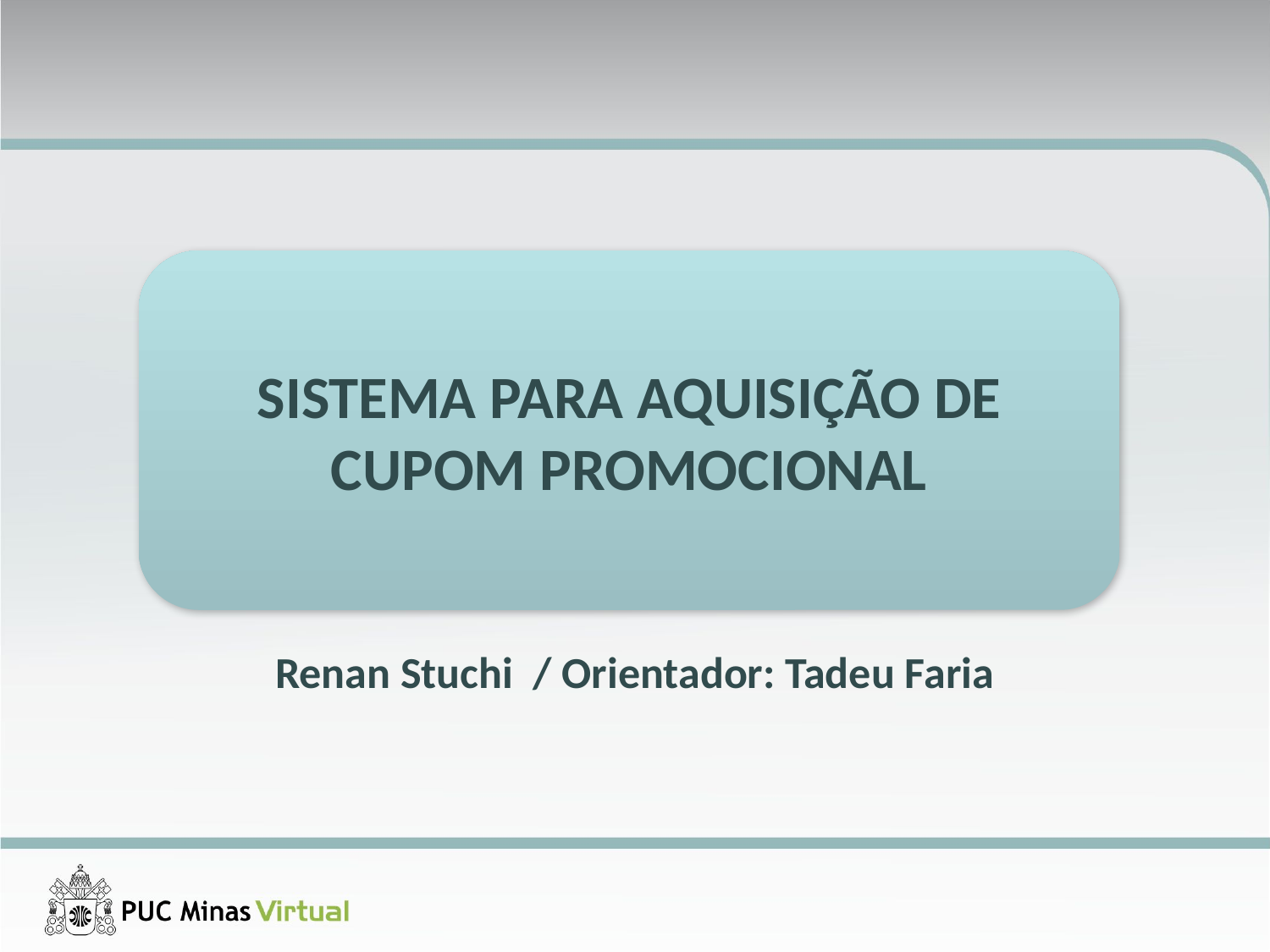

SISTEMA PARA AQUISIÇÃO DE CUPOM PROMOCIONAL
Renan Stuchi  / Orientador: Tadeu Faria